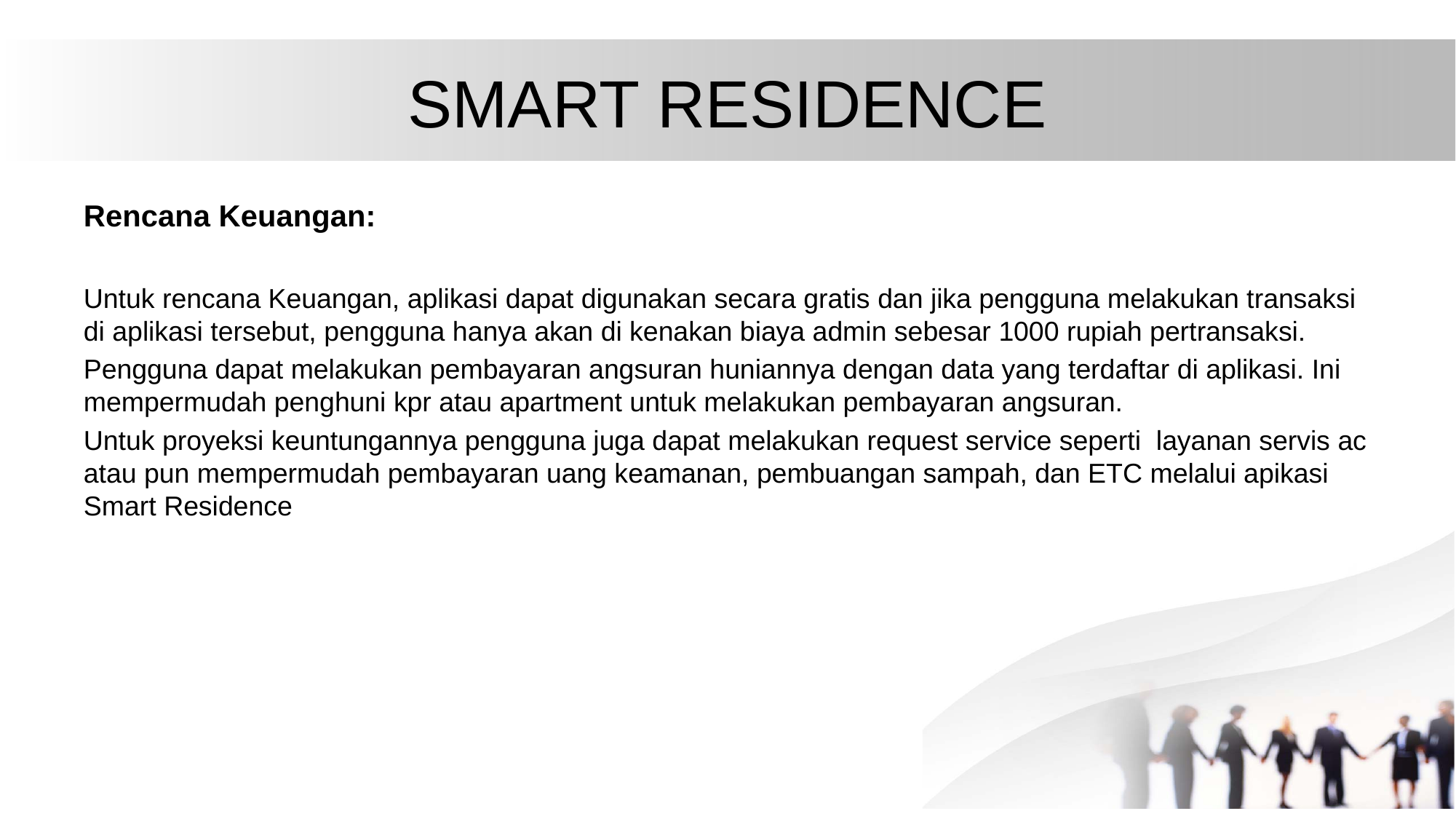

# SMART RESIDENCE
Rencana Keuangan:

Untuk rencana Keuangan, aplikasi dapat digunakan secara gratis dan jika pengguna melakukan transaksi di aplikasi tersebut, pengguna hanya akan di kenakan biaya admin sebesar 1000 rupiah pertransaksi.
Pengguna dapat melakukan pembayaran angsuran huniannya dengan data yang terdaftar di aplikasi. Ini mempermudah penghuni kpr atau apartment untuk melakukan pembayaran angsuran.
Untuk proyeksi keuntungannya pengguna juga dapat melakukan request service seperti  layanan servis ac atau pun mempermudah pembayaran uang keamanan, pembuangan sampah, dan ETC melalui apikasi Smart Residence